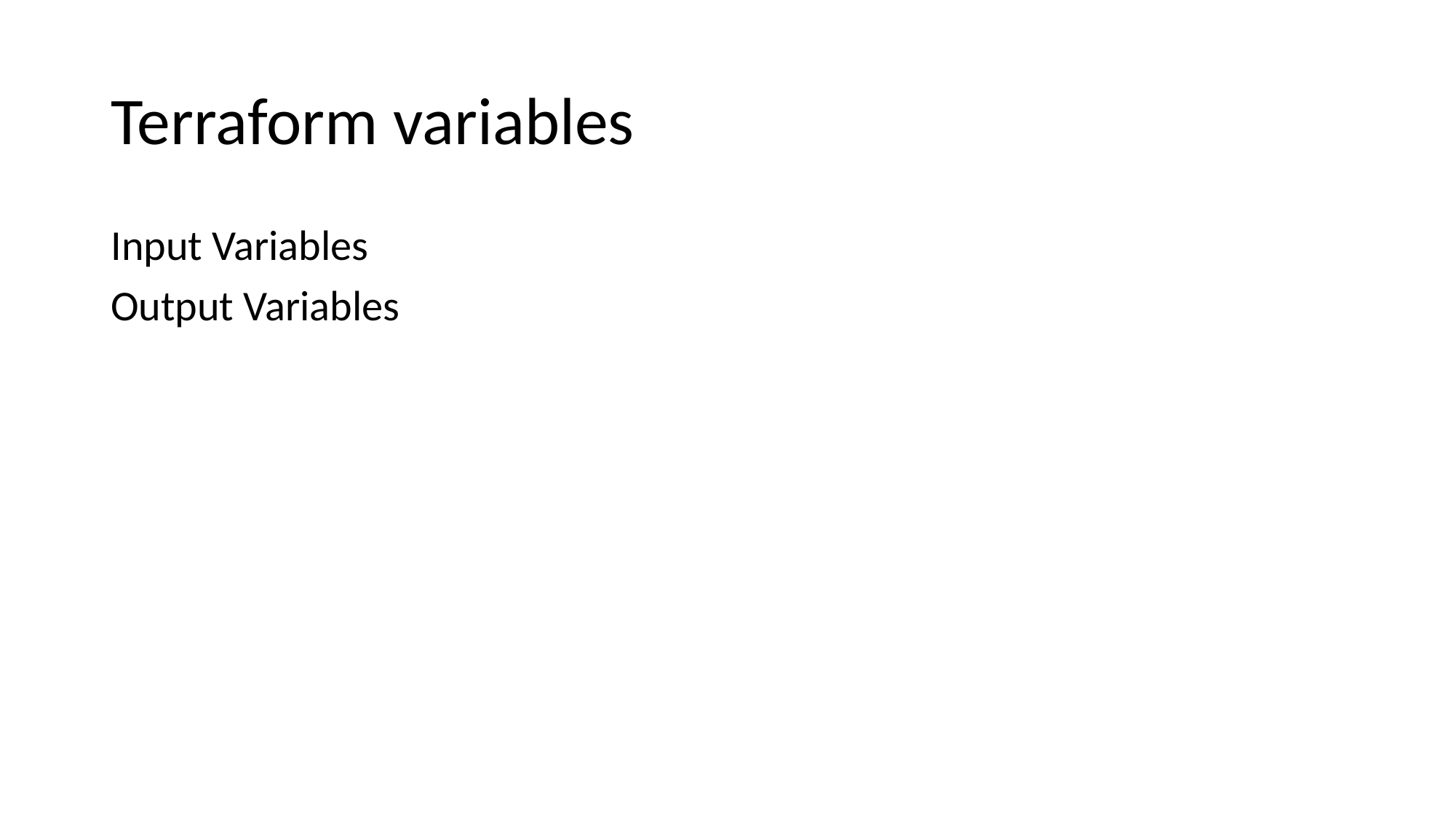

# Terraform variables
Input Variables
Output Variables